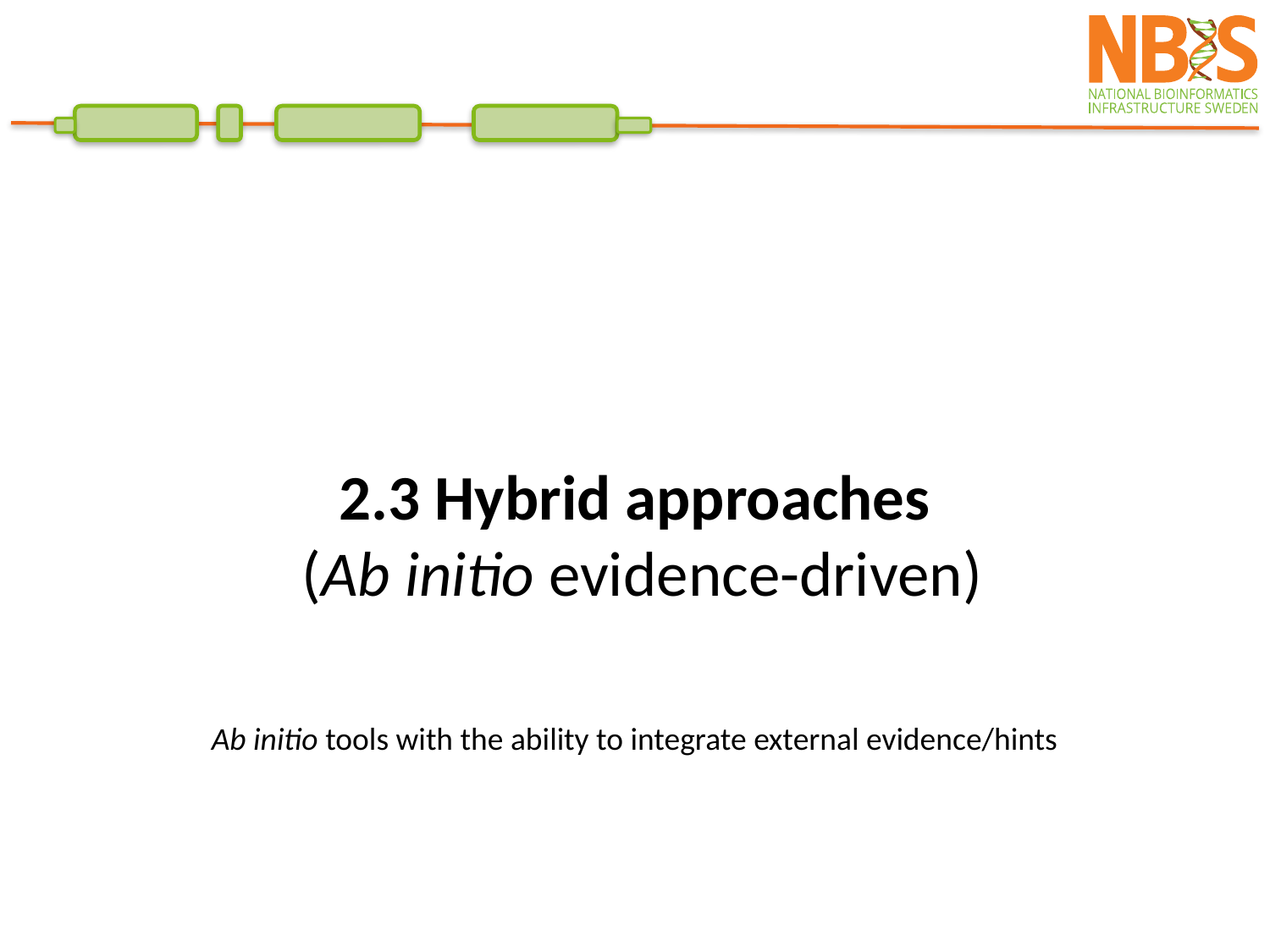

2.3 Hybrid approaches
 (Ab initio evidence-driven)
Ab initio tools with the ability to integrate external evidence/hints